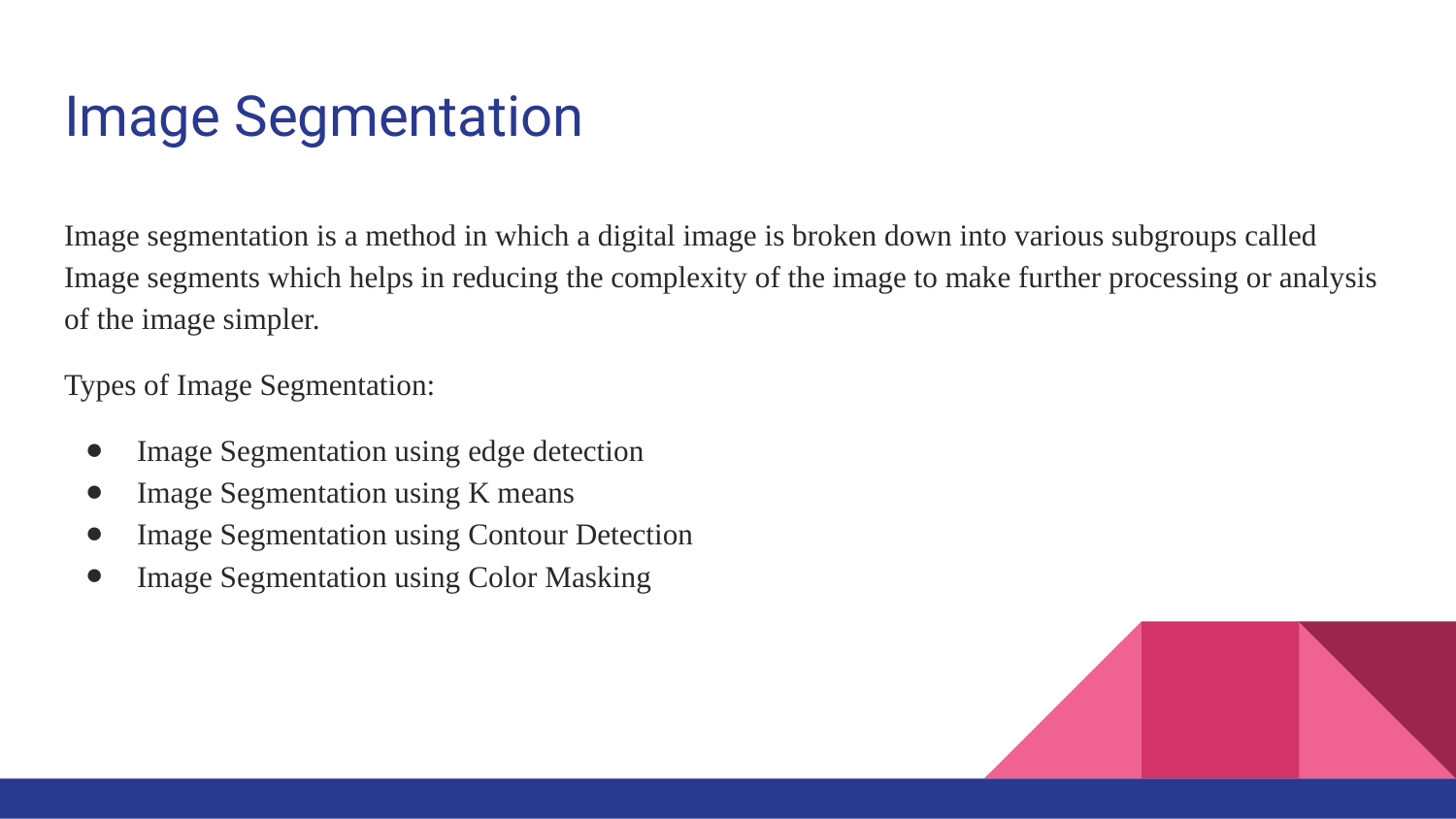

# Image Segmentation
Image segmentation is a method in which a digital image is broken down into various subgroups called Image segments which helps in reducing the complexity of the image to make further processing or analysis of the image simpler.
Types of Image Segmentation:
Image Segmentation using edge detection
Image Segmentation using K means
Image Segmentation using Contour Detection
Image Segmentation using Color Masking